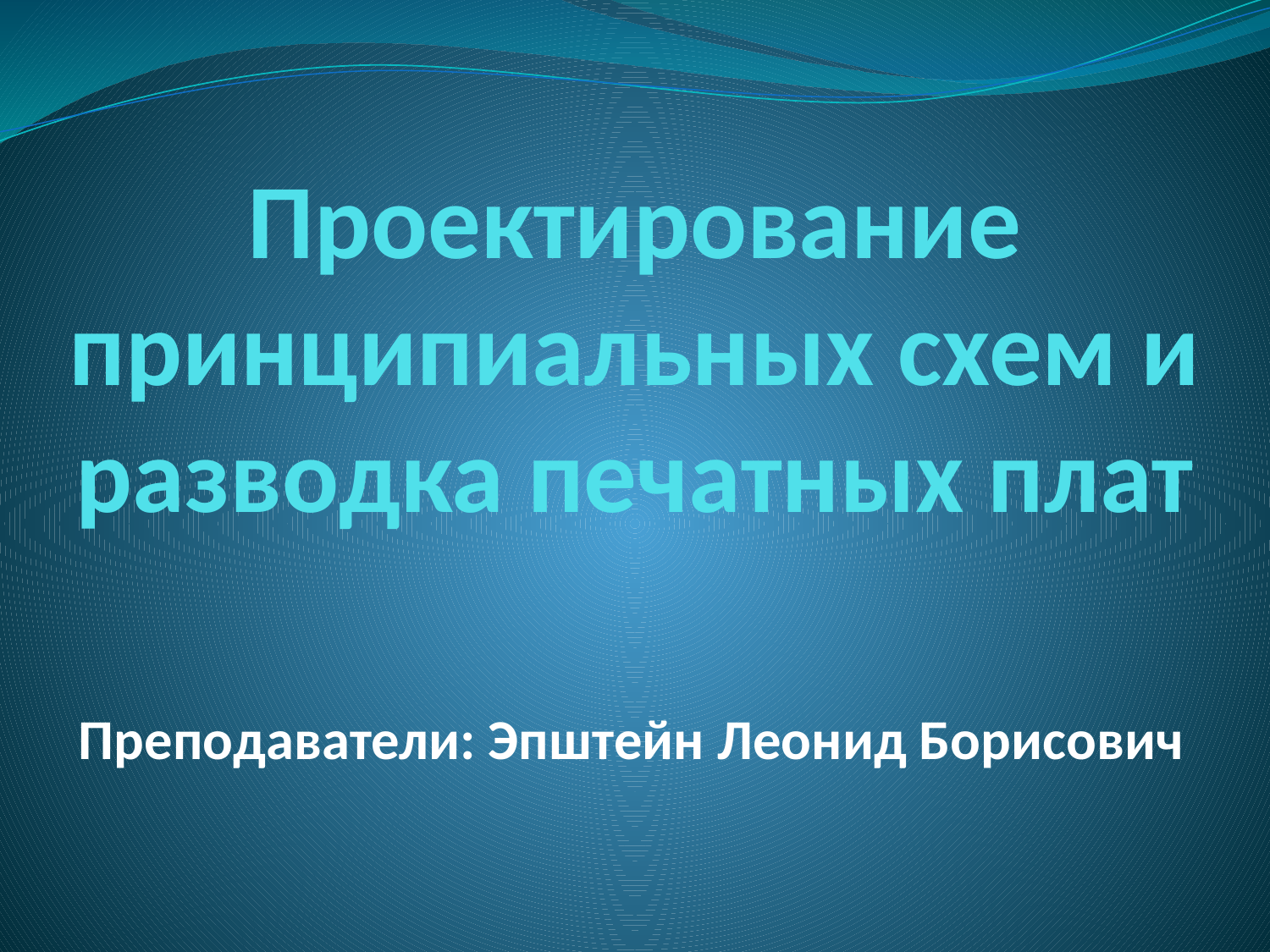

# Проектирование принципиальных схем и разводка печатных плат
Преподаватели: Эпштейн Леонид Борисович